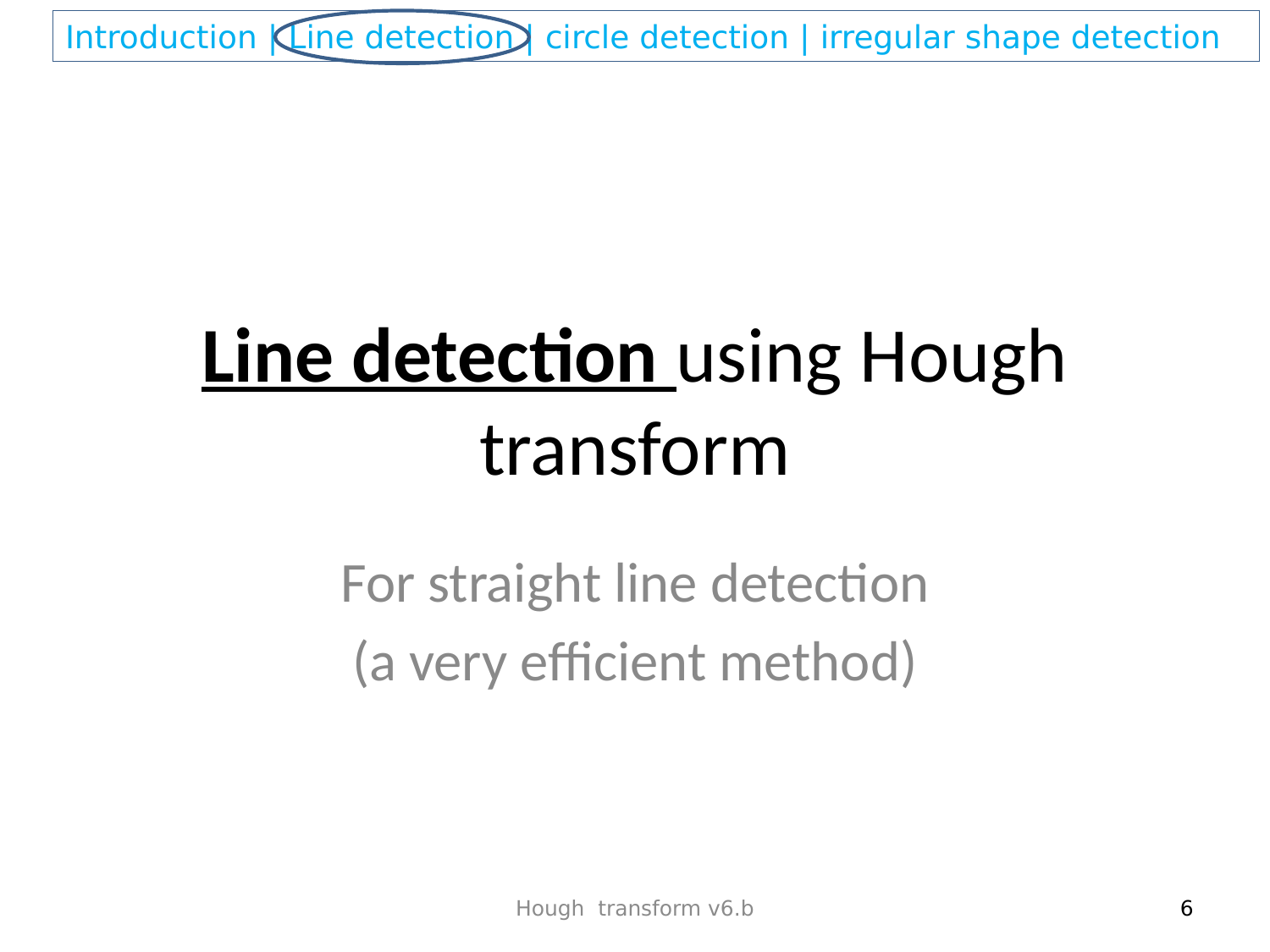

# Line detection using Hough transform
For straight line detection
(a very efficient method)
Hough  transform v6.b
6